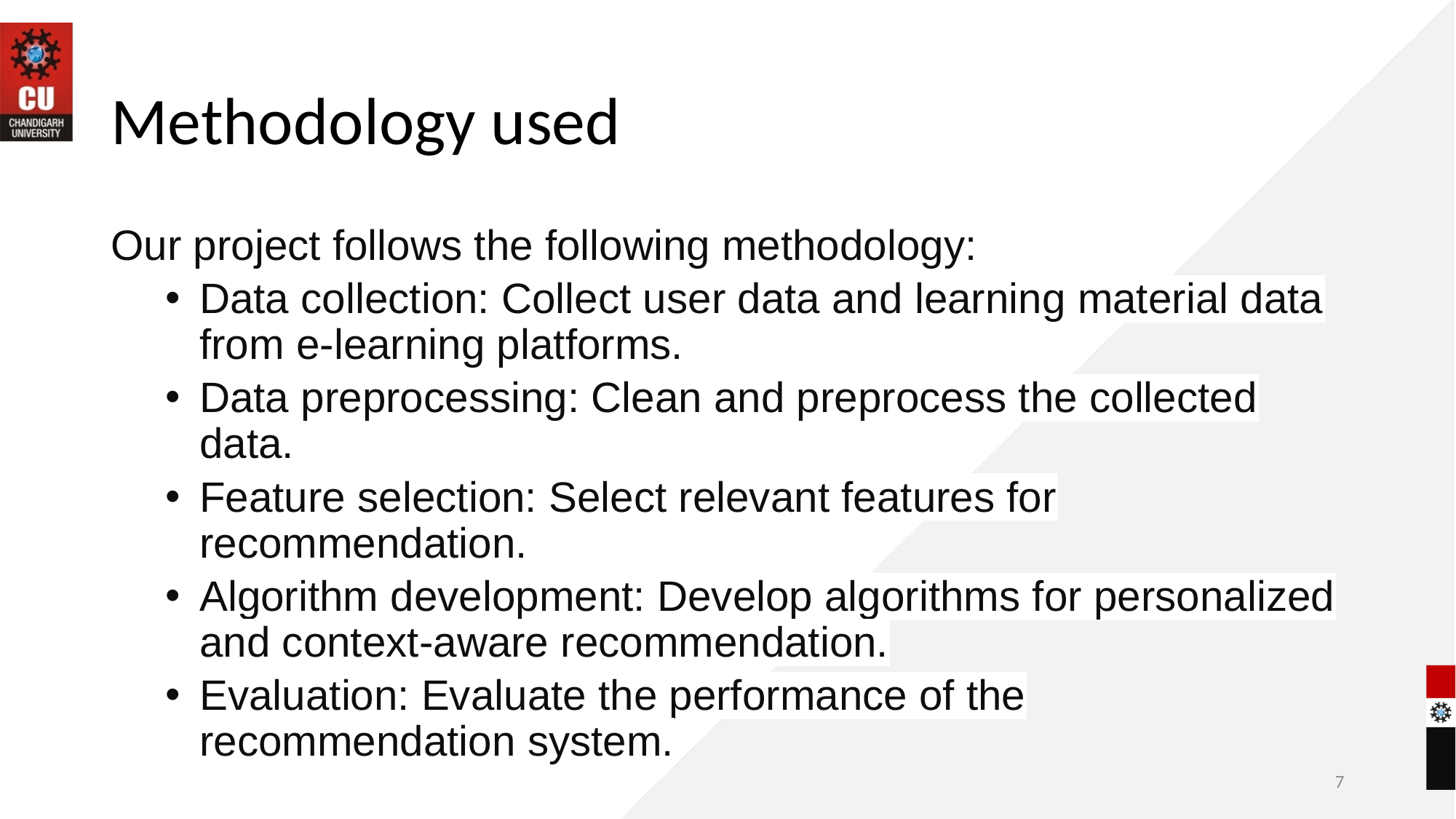

# Methodology used
Our project follows the following methodology:
Data collection: Collect user data and learning material data from e-learning platforms.
Data preprocessing: Clean and preprocess the collected data.
Feature selection: Select relevant features for recommendation.
Algorithm development: Develop algorithms for personalized and context-aware recommendation.
Evaluation: Evaluate the performance of the recommendation system.

7